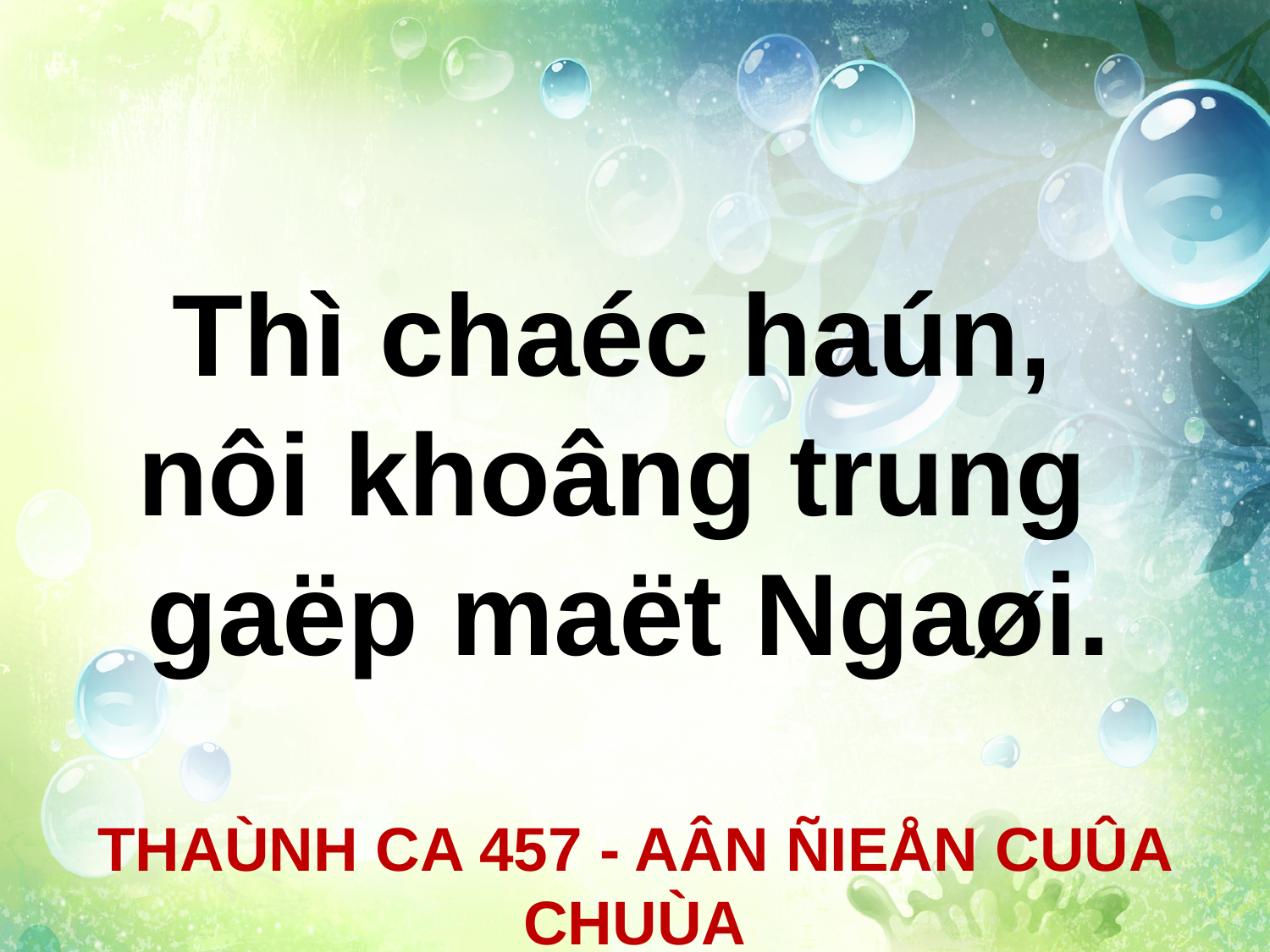

Thì chaéc haún,
nôi khoâng trung
gaëp maët Ngaøi.
THAÙNH CA 457 - AÂN ÑIEÅN CUÛA CHUÙA